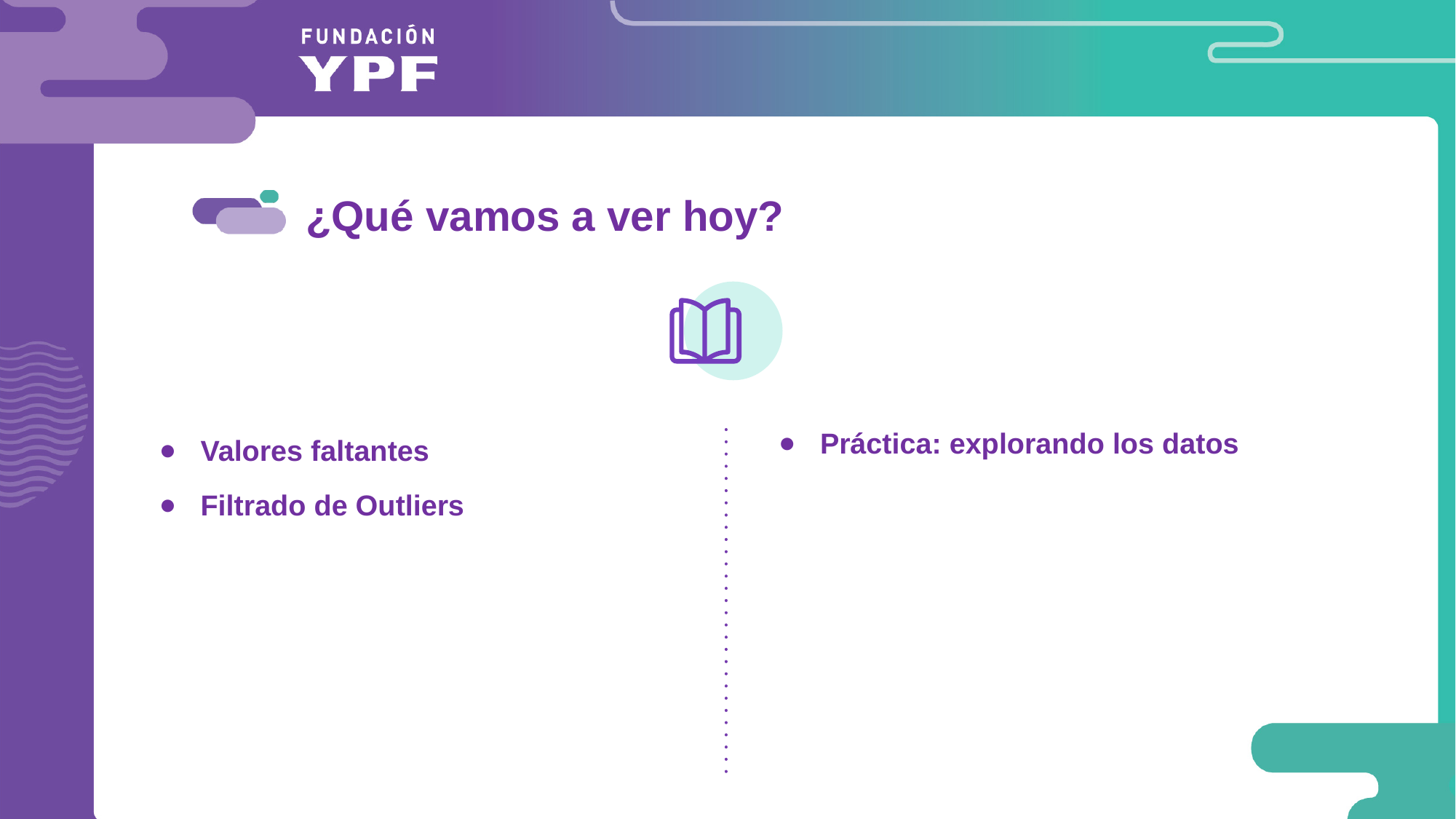

¿Qué vamos a ver hoy?

Práctica: explorando los datos
Valores faltantes
Filtrado de Outliers